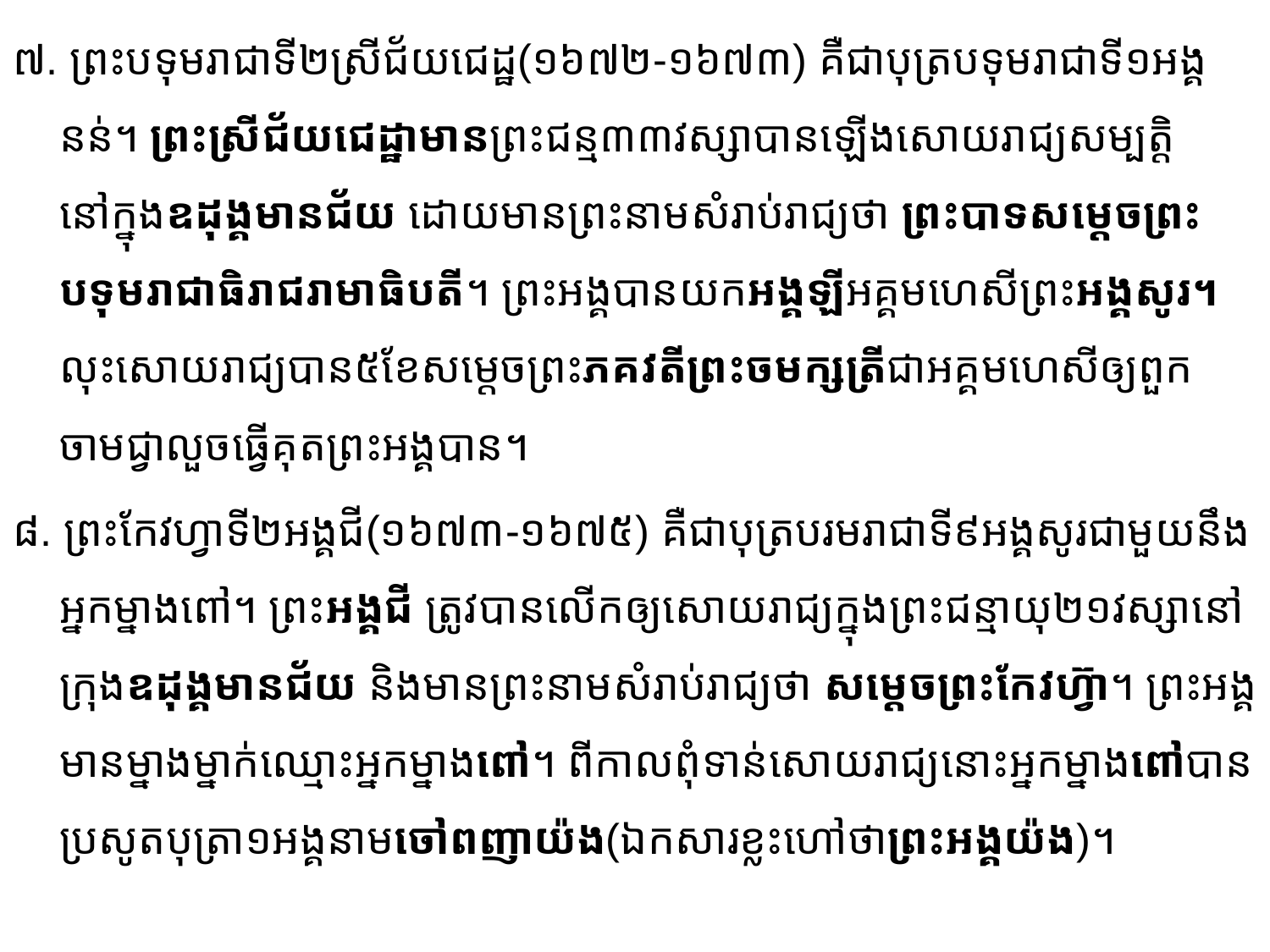

៧. ព្រះបទុមរាជាទី២ស្រីជ័យជេដ្ឋ(១៦៧២-១៦៧៣) គឺជាបុត្របទុមរាជាទី១អង្គនន់។ ព្រះស្រីជ័យជេដ្ឋា​មាន​ព្រះ​ជន្ម៣៣វស្សា​បានឡើងសោយរាជ្យសម្បត្តិនៅក្នុងឧដុង្គមានជ័យ ដោយមានព្រះនាមសំរាប់រាជ្យថា ព្រះបាទ​សម្តេចព្រះបទុមរាជាធិរាជរាមាធិបតី។ ព្រះអង្គ​បានយកអង្គឡី​អគ្គមហេសីព្រះអង្គសូរ។​ លុះសោយរាជ្យបាន៥ខែ​សម្តេចព្រះភគវតីព្រះចមក្សត្រីជាអគ្គមហេសីឲ្យពួកចាមជ្វាលួចធ្វើគុតព្រះអង្គបាន។
៨. ព្រះកែវហ្វាទី២អង្គជី(១៦៧៣-១៦៧៥) គឺជាបុត្របរមរាជាទី៩អង្គសូរជាមួយនឹងអ្នកម្នាងពៅ។ ព្រះអង្គជី ត្រូវ​បានលើកឲ្យសោយរាជ្យក្នុងព្រះជន្មាយុ២១​វស្សានៅក្រុងឧដុង្គមានជ័យ និងមានព្រះនាមសំរាប់រាជ្យថា សម្តេច​ព្រះកែវហ៊្វា។ ព្រះអង្គមានម្នាងម្នាក់ឈ្មោះអ្នកម្នាងពៅ។ ពីកាលពុំទាន់សោយរាជ្យនោះអ្នកម្នាងពៅបាន​ប្រសូត​បុត្រា១អង្គនាមចៅពញាយ៉ង(ឯកសារខ្លះហៅថាព្រះអង្គយ៉ង)។